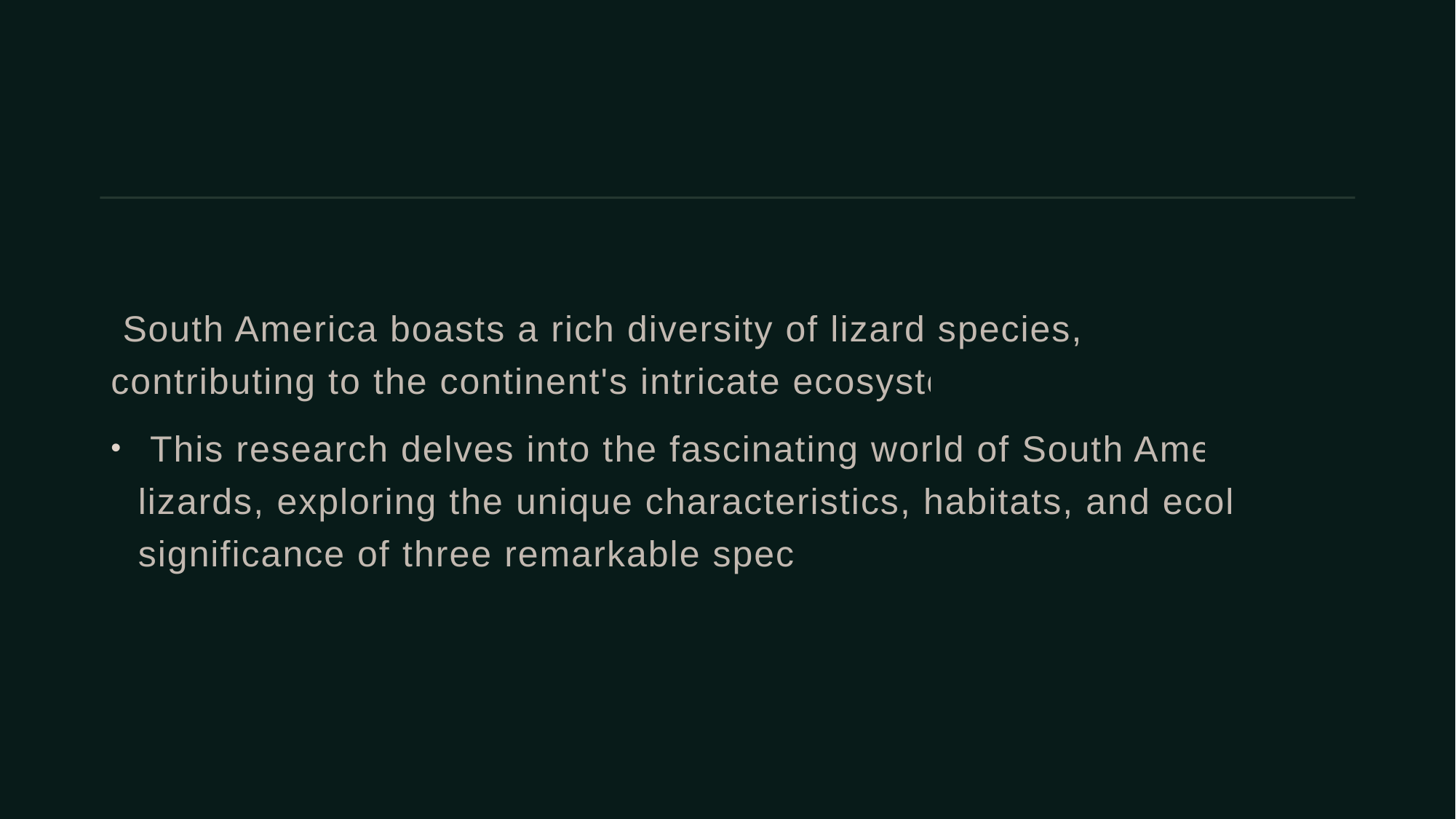

#
 South America boasts a rich diversity of lizard species, each contributing to the continent's intricate ecosystems.
 This research delves into the fascinating world of South American lizards, exploring the unique characteristics, habitats, and ecological significance of three remarkable species.